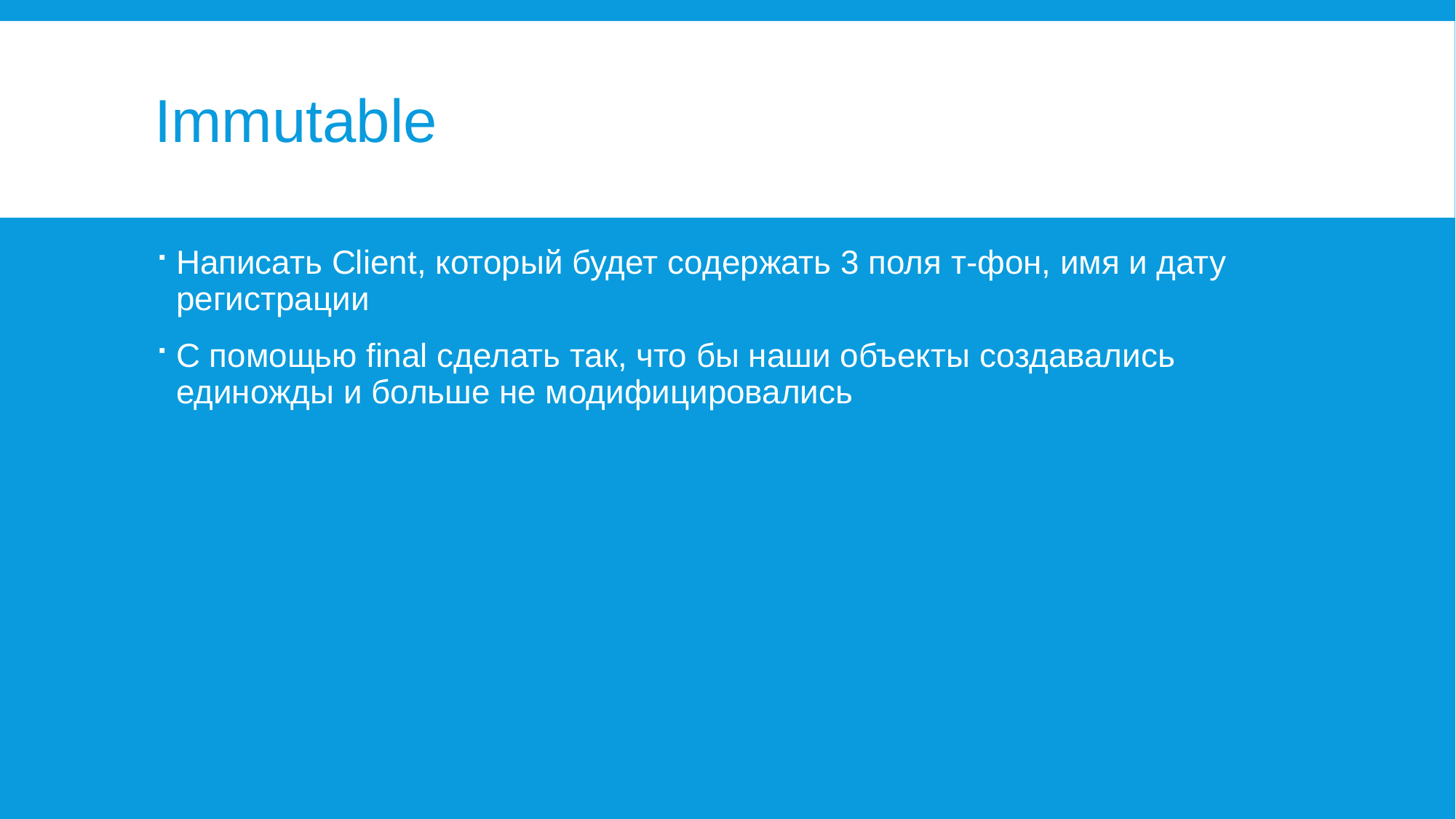

# Immutable
Написать Client, который будет содержать 3 поля т-фон, имя и дату регистрации
С помощью final сделать так, что бы наши объекты создавались единожды и больше не модифицировались